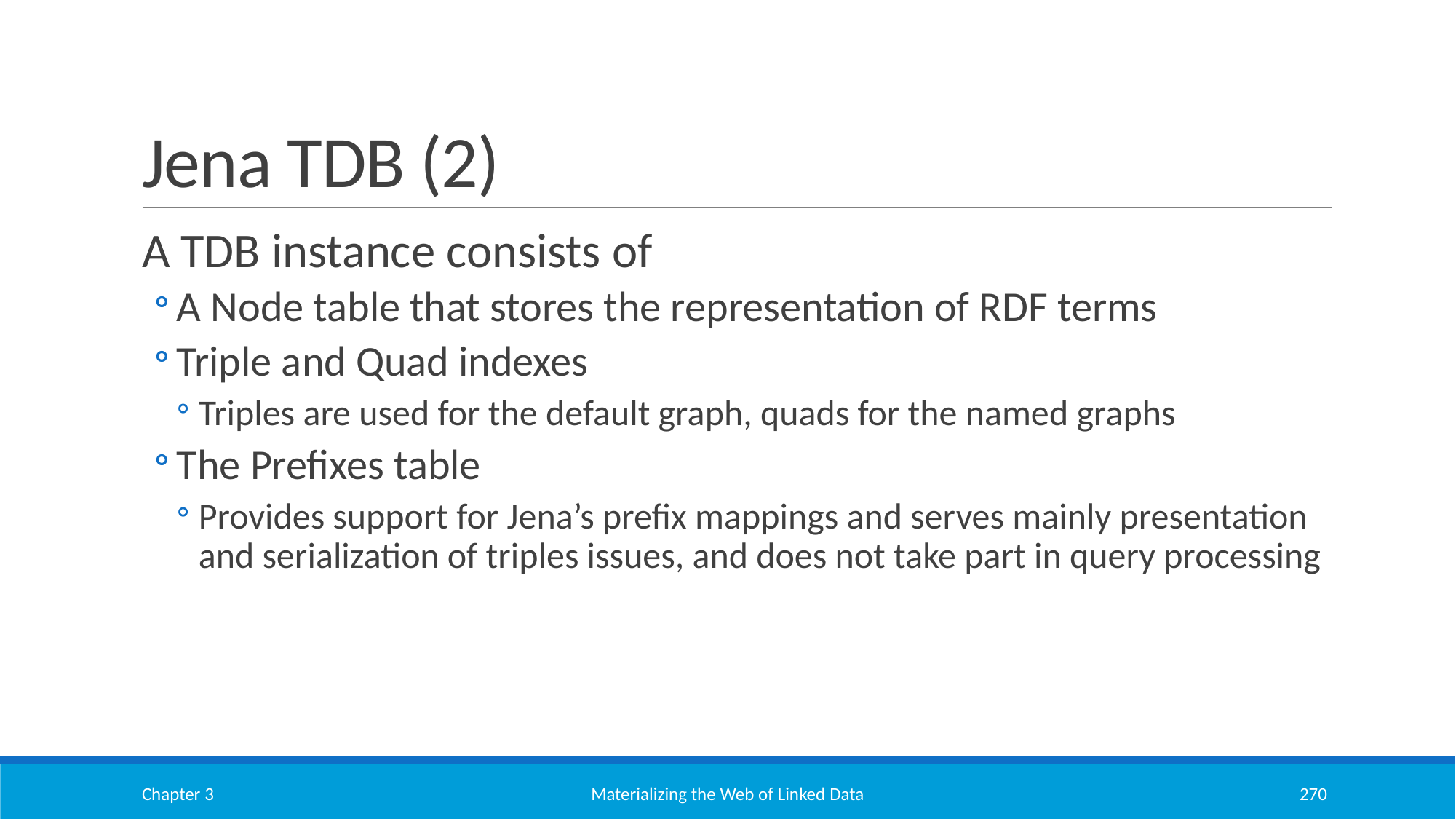

# Jena TDB (2)
A TDB instance consists of
A Node table that stores the representation of RDF terms
Triple and Quad indexes
Triples are used for the default graph, quads for the named graphs
The Prefixes table
Provides support for Jena’s prefix mappings and serves mainly presentation and serialization of triples issues, and does not take part in query processing
Chapter 3
Materializing the Web of Linked Data
270